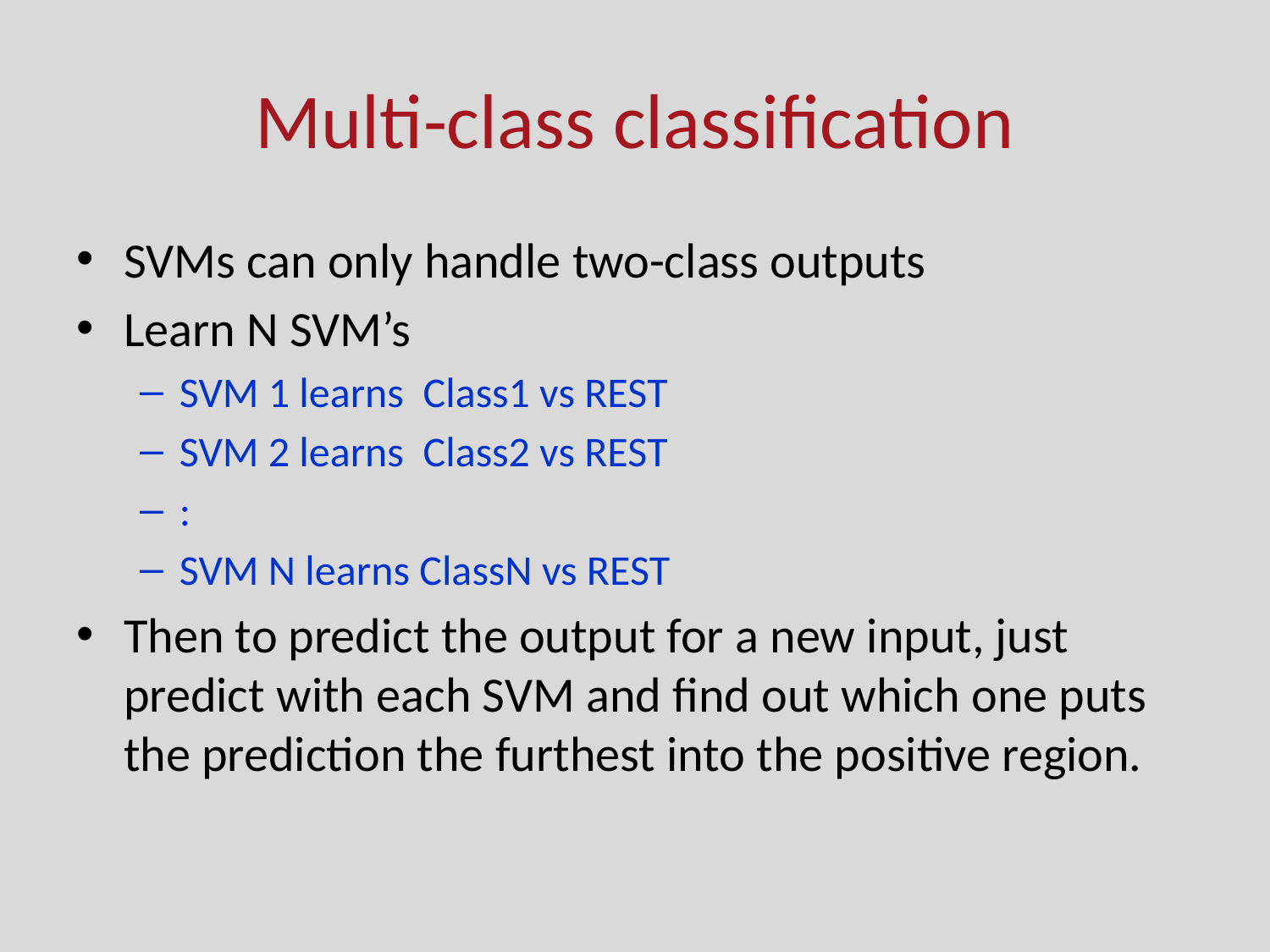

# Multi-class classification
SVMs can only handle two-class outputs
Learn N SVM’s
SVM 1 learns  Class1 vs REST
SVM 2 learns  Class2 vs REST
:
SVM N learns ClassN vs REST
Then to predict the output for a new input, just predict with each SVM and find out which one puts the prediction the furthest into the positive region.